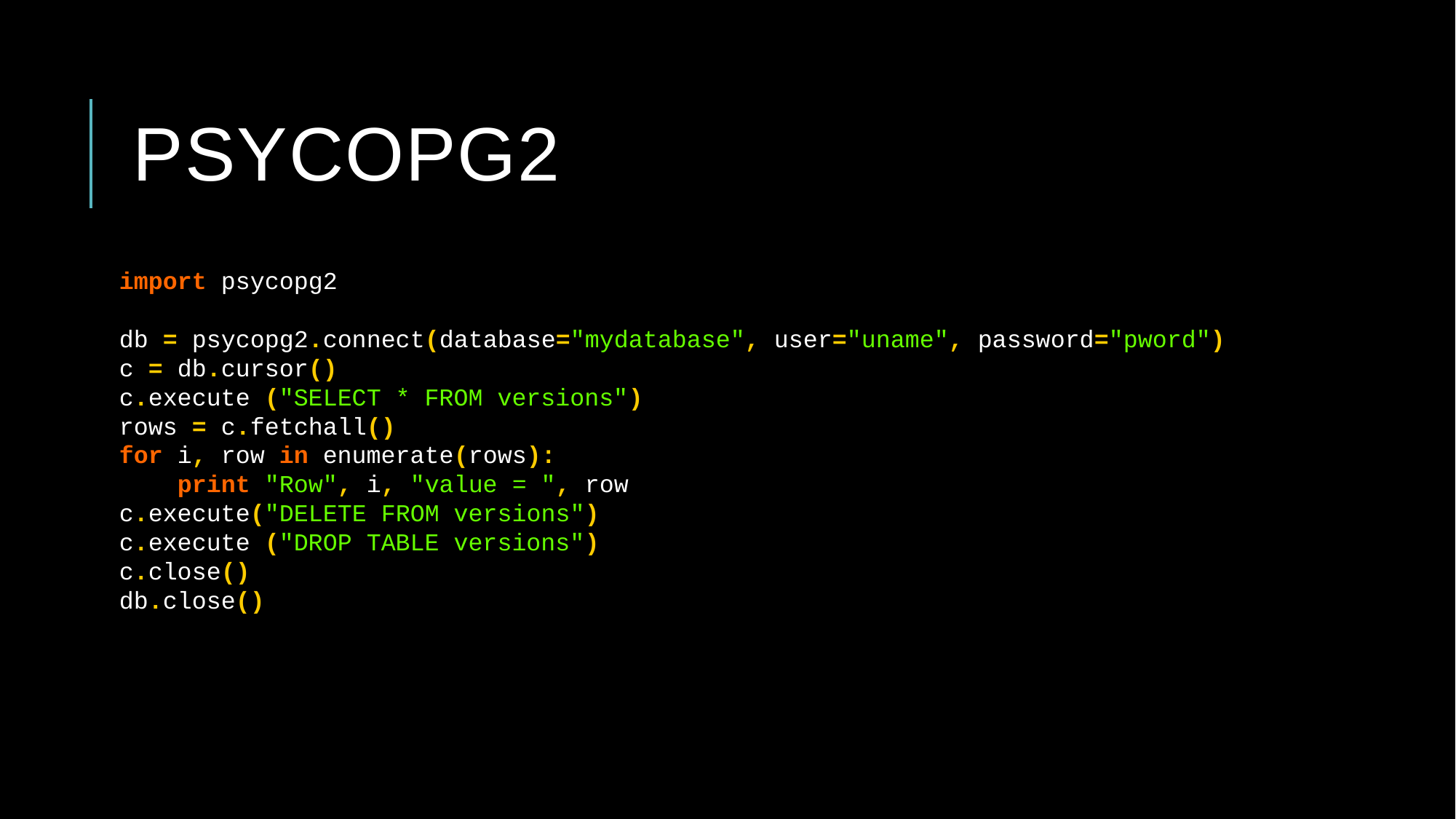

# psycopg2
import psycopg2
db = psycopg2.connect(database="mydatabase", user="uname", password="pword")
c = db.cursor()
c.execute ("SELECT * FROM versions")
rows = c.fetchall()
for i, row in enumerate(rows):
    print "Row", i, "value = ", row
c.execute("DELETE FROM versions")
c.execute ("DROP TABLE versions")
c.close()
db.close()